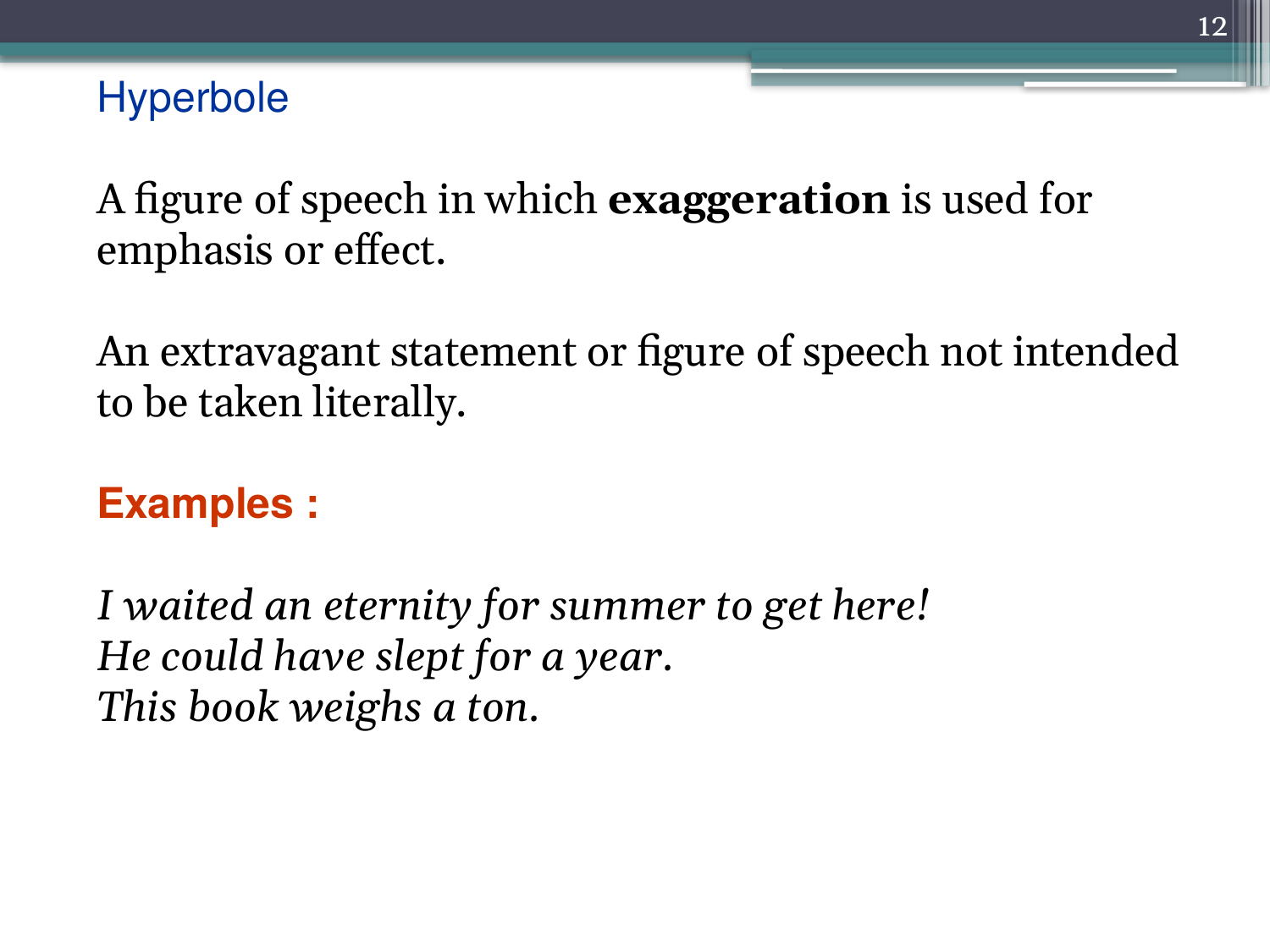

12
Hyperbole

A figure of speech in which exaggeration is used for emphasis or effect.

An extravagant statement or figure of speech not intended to be taken literally.

Examples :

I waited an eternity for summer to get here!
He could have slept for a year.
This book weighs a ton.